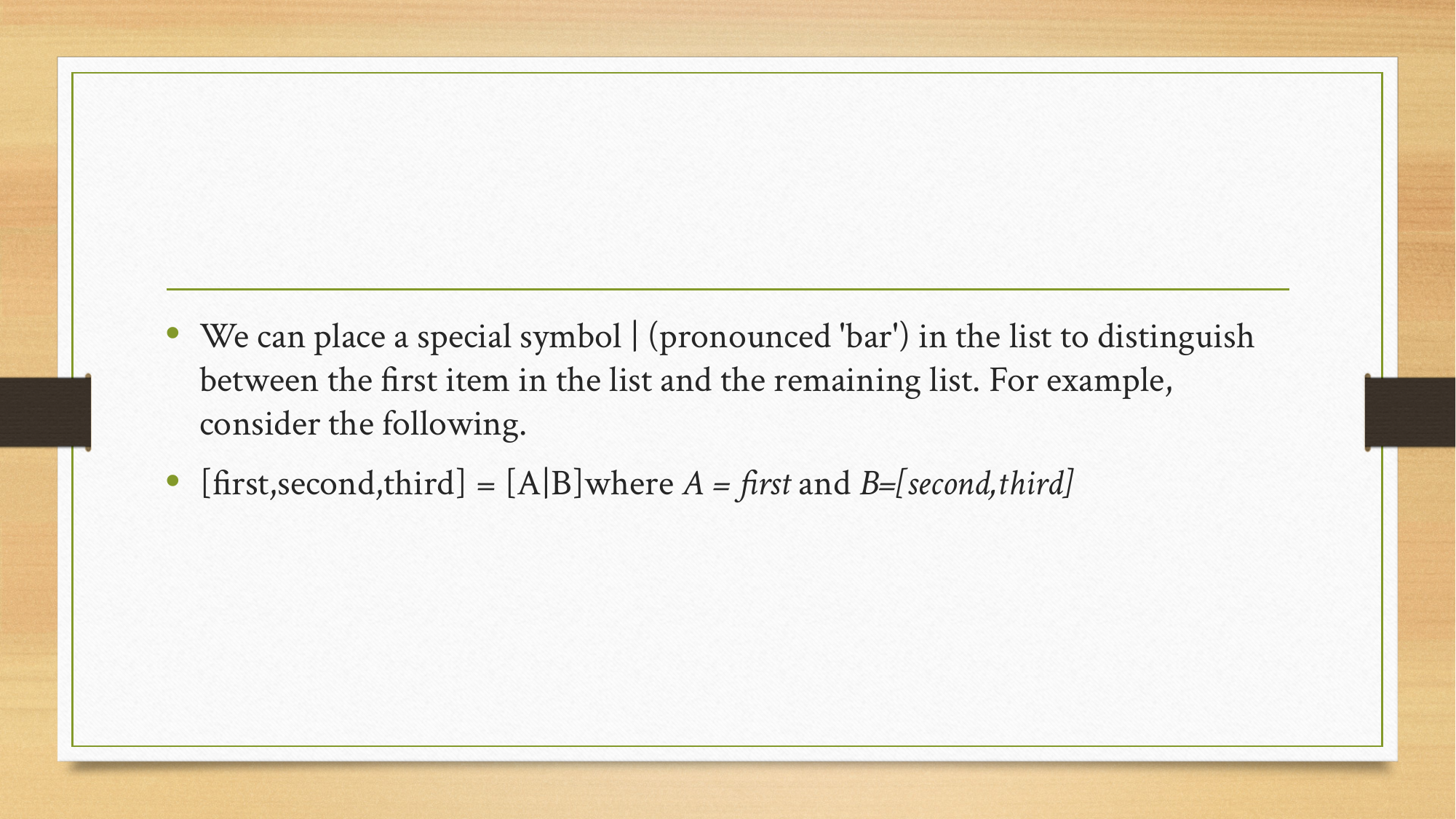

#
We can place a special symbol | (pronounced 'bar') in the list to distinguish between the first item in the list and the remaining list. For example, consider the following.
[first,second,third] = [A|B]where A = first and B=[second,third]